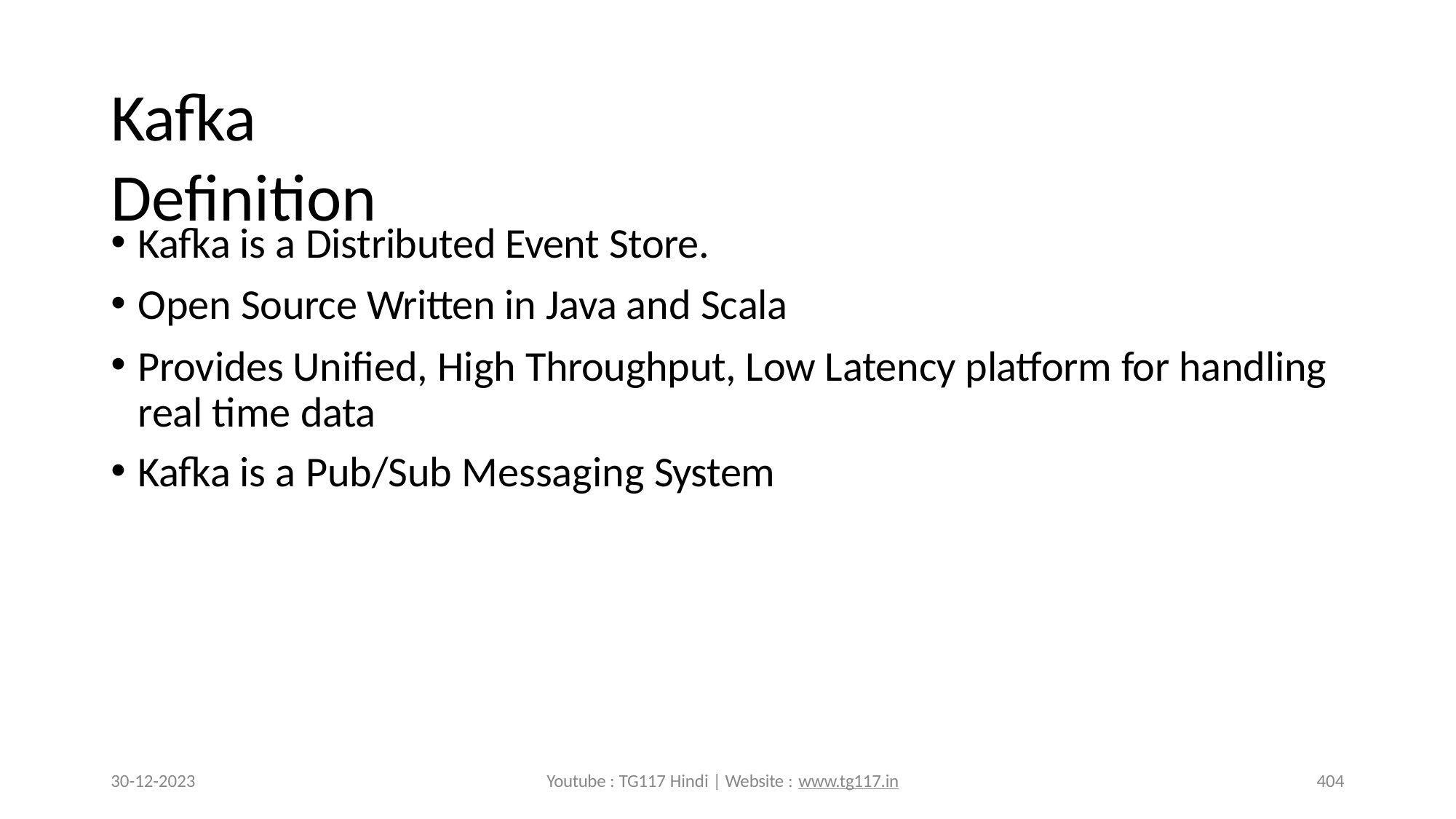

# Kafka Definition
Kafka is a Distributed Event Store.
Open Source Written in Java and Scala
Provides Unified, High Throughput, Low Latency platform for handling  real time data
Kafka is a Pub/Sub Messaging System
30-12-2023
Youtube : TG117 Hindi | Website : www.tg117.in
404